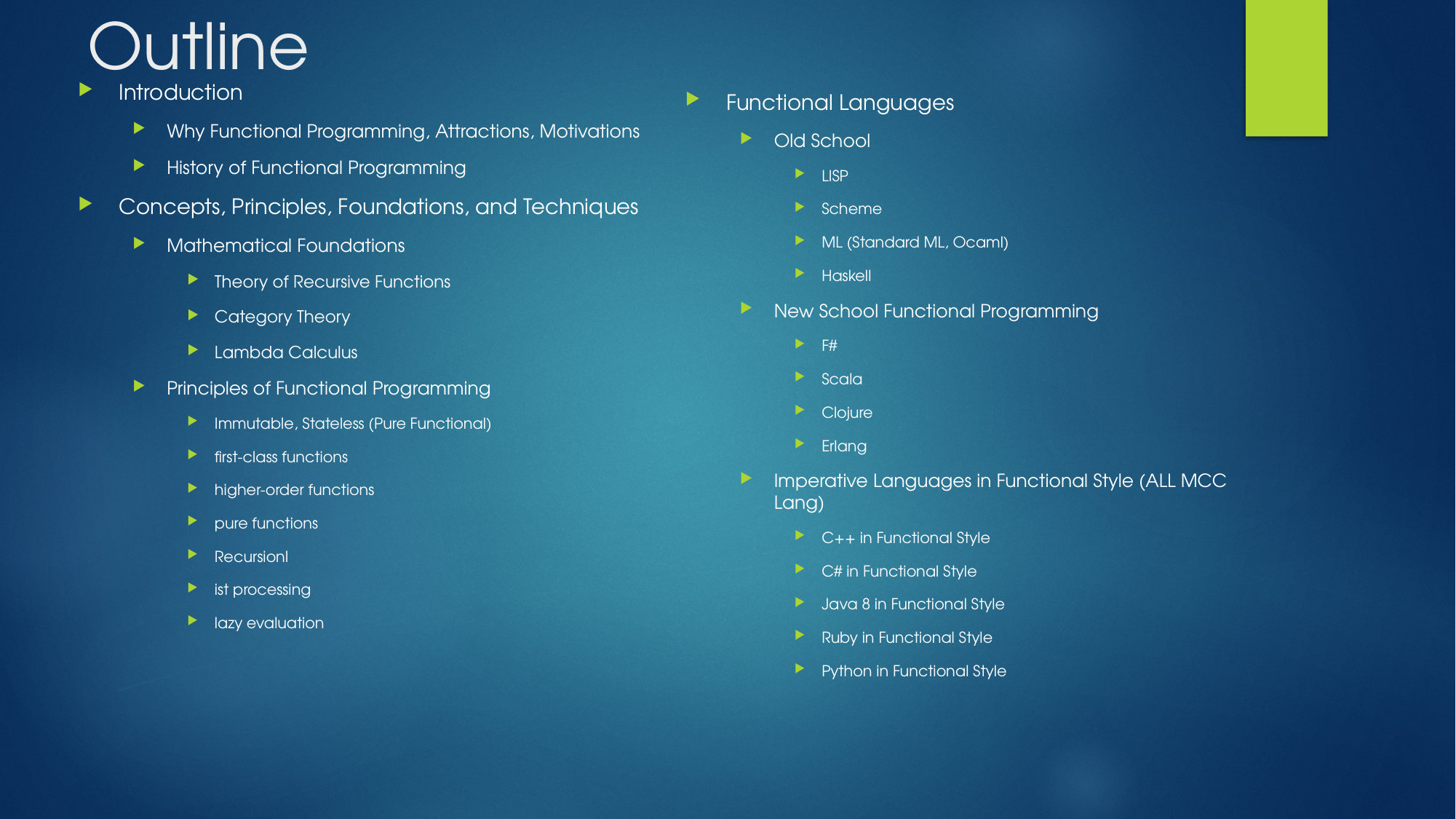

# Outline
Introduction
Why Functional Programming, Attractions, Motivations
History of Functional Programming
Concepts, Principles, Foundations, and Techniques
Mathematical Foundations
Theory of Recursive Functions
Category Theory
Lambda Calculus
Principles of Functional Programming
Immutable, Stateless (Pure Functional)
first-class functions
higher-order functions
pure functions
Recursionl
ist processing
lazy evaluation
Functional Languages
Old School
LISP
Scheme
ML (Standard ML, Ocaml)
Haskell
New School Functional Programming
F#
Scala
Clojure
Erlang
Imperative Languages in Functional Style (ALL MCC Lang)
C++ in Functional Style
C# in Functional Style
Java 8 in Functional Style
Ruby in Functional Style
Python in Functional Style